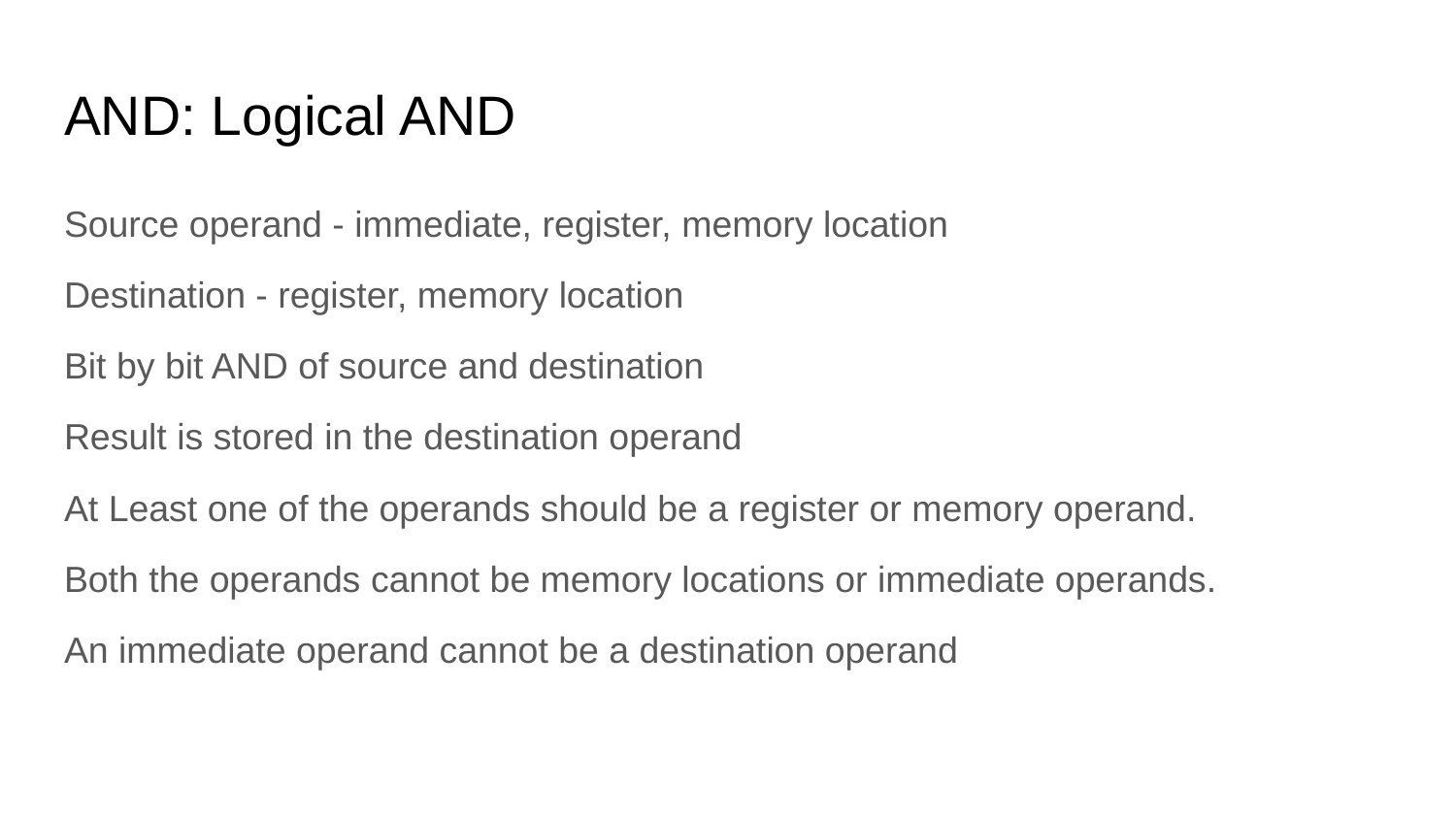

# AND: Logical AND
Source operand - immediate, register, memory location
Destination - register, memory location
Bit by bit AND of source and destination
Result is stored in the destination operand
At Least one of the operands should be a register or memory operand.
Both the operands cannot be memory locations or immediate operands.
An immediate operand cannot be a destination operand